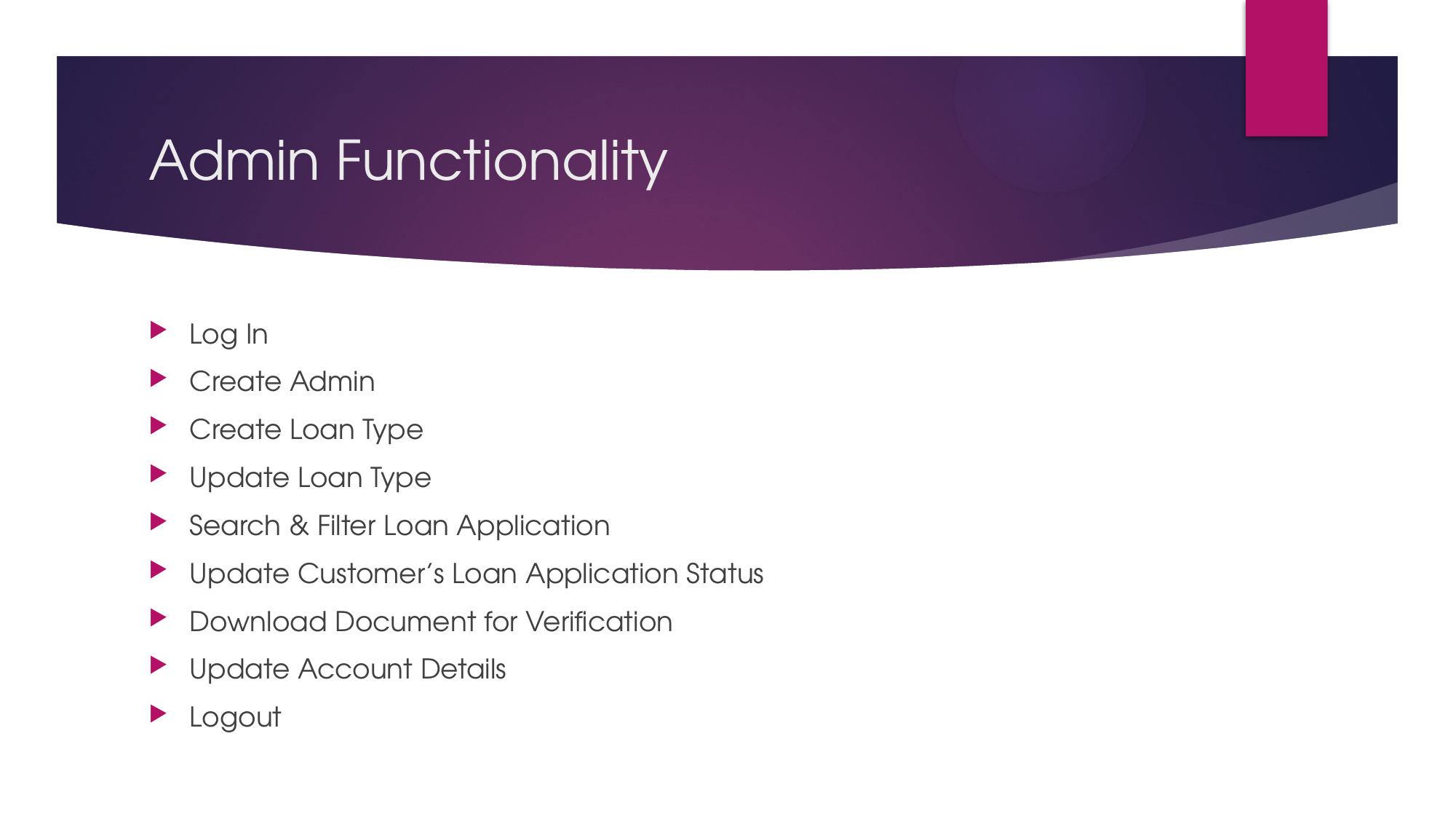

# Admin Functionality
Log In
Create Admin
Create Loan Type
Update Loan Type
Search & Filter Loan Application
Update Customer’s Loan Application Status
Download Document for Verification
Update Account Details
Logout